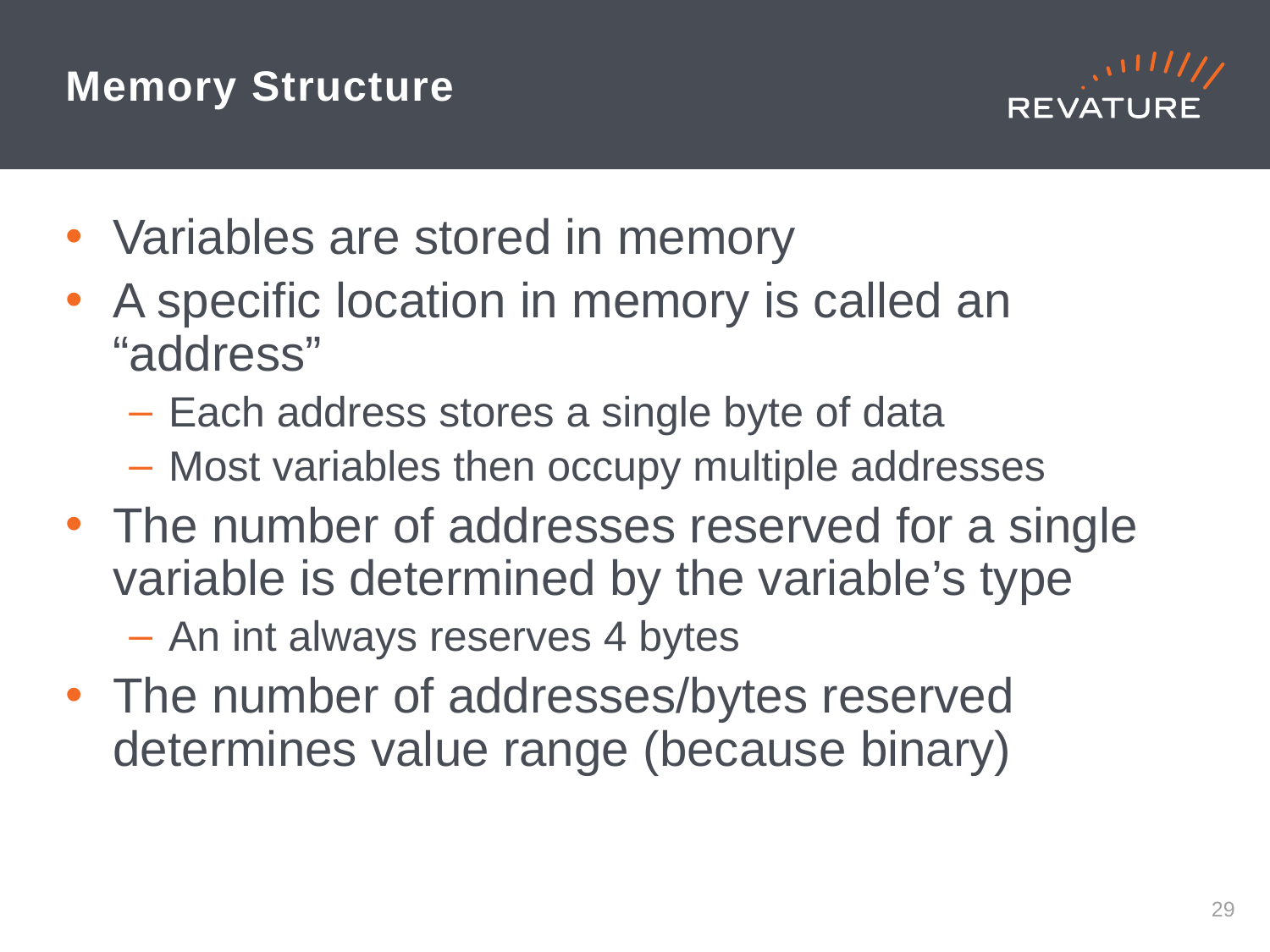

# Memory Structure
Variables are stored in memory
A specific location in memory is called an “address”
Each address stores a single byte of data
Most variables then occupy multiple addresses
The number of addresses reserved for a single variable is determined by the variable’s type
An int always reserves 4 bytes
The number of addresses/bytes reserved determines value range (because binary)
29